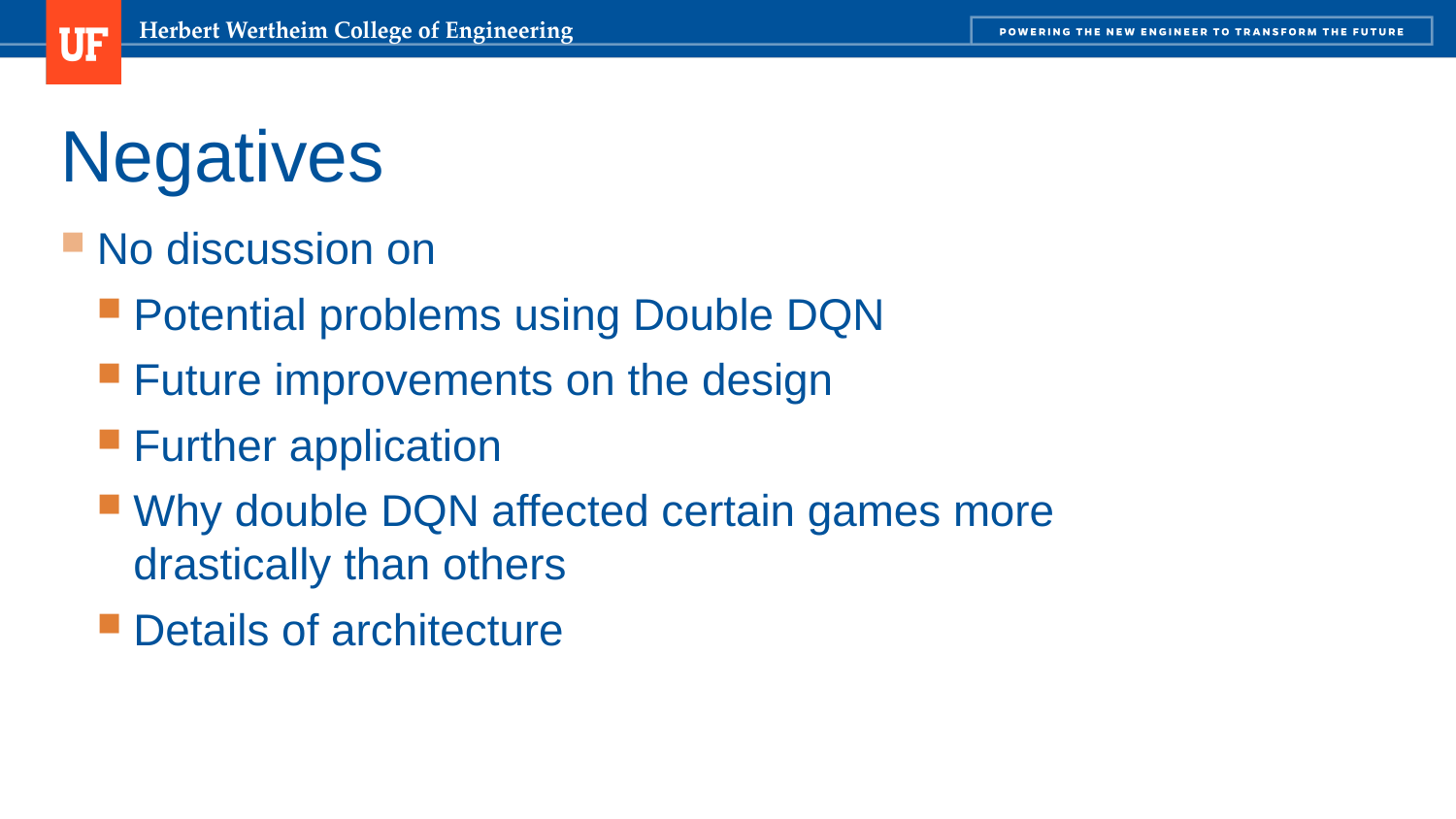

# Negatives
No discussion on
Potential problems using Double DQN
Future improvements on the design
Further application
Why double DQN affected certain games more drastically than others
Details of architecture